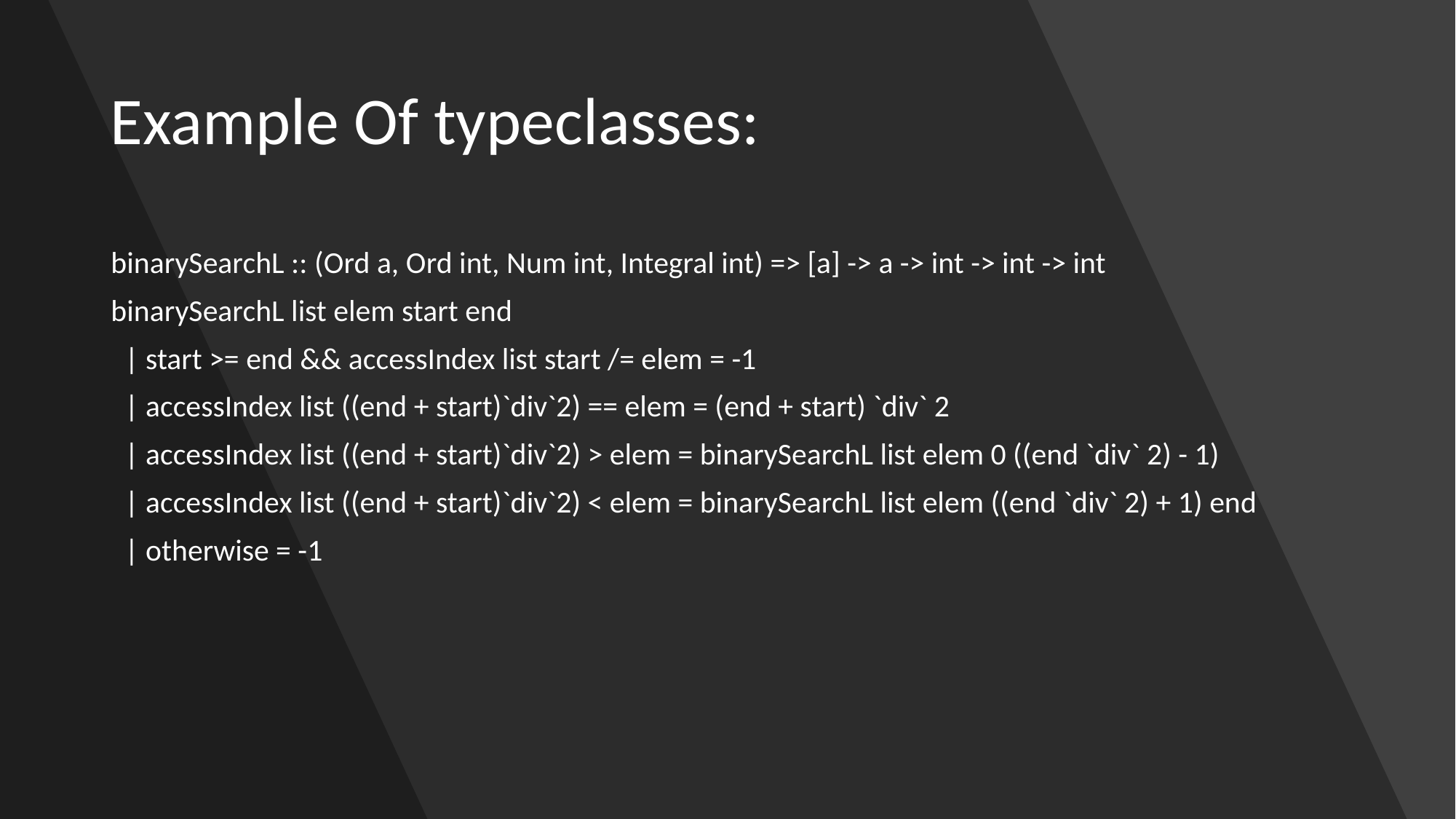

# Example Of typeclasses:
binarySearchL :: (Ord a, Ord int, Num int, Integral int) => [a] -> a -> int -> int -> int
binarySearchL list elem start end
  | start >= end && accessIndex list start /= elem = -1
  | accessIndex list ((end + start)`div`2) == elem = (end + start) `div` 2
  | accessIndex list ((end + start)`div`2) > elem = binarySearchL list elem 0 ((end `div` 2) - 1)
  | accessIndex list ((end + start)`div`2) < elem = binarySearchL list elem ((end `div` 2) + 1) end
  | otherwise = -1